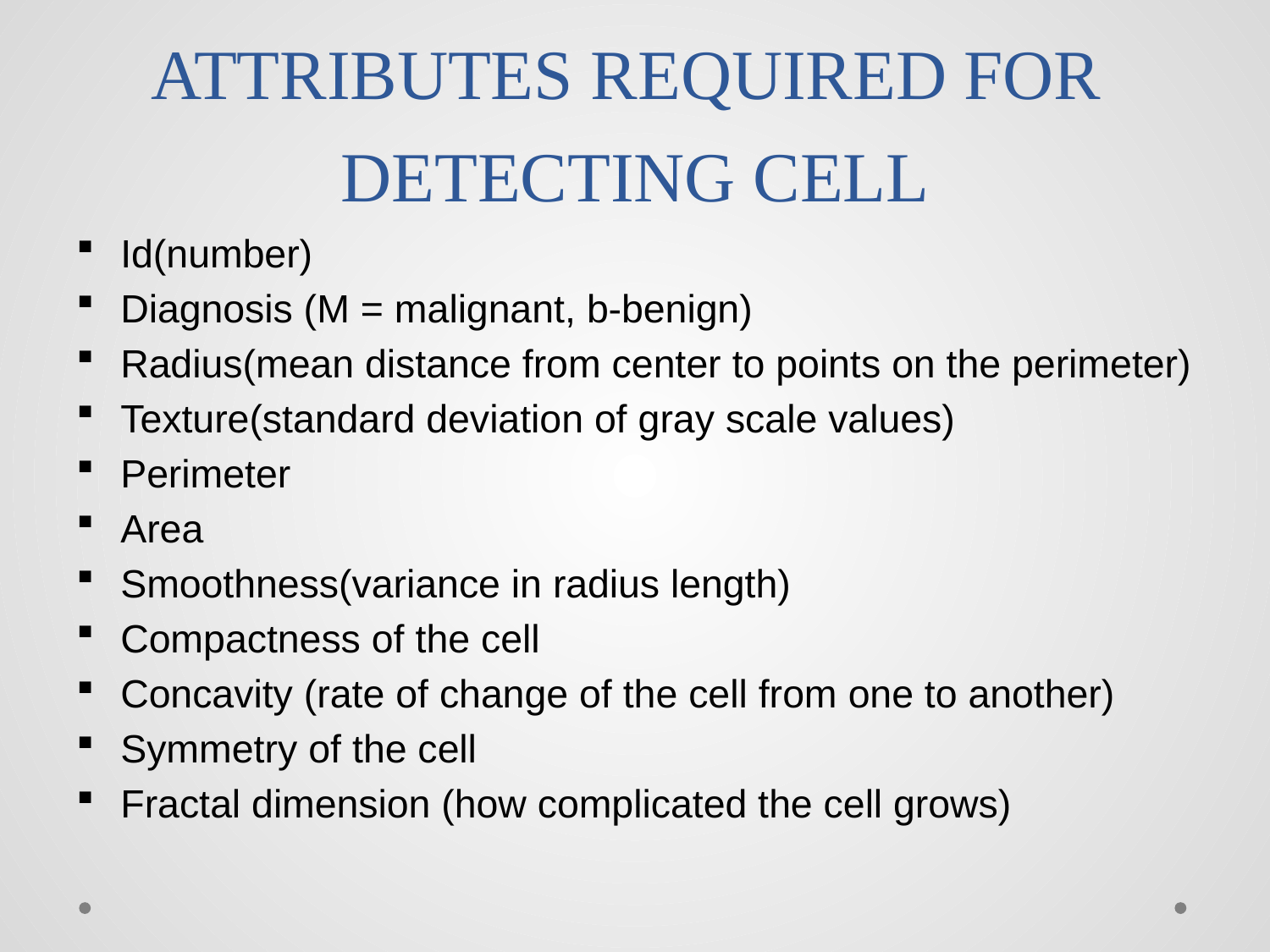

# ATTRIBUTES REQUIRED FOR  DETECTING CELL
Id(number)
Diagnosis (M = malignant, b-benign)
Radius(mean distance from center to points on the perimeter)
Texture(standard deviation of gray scale values)
Perimeter
Area
Smoothness(variance in radius length)
Compactness of the cell
Concavity (rate of change of the cell from one to another)
Symmetry of the cell
Fractal dimension (how complicated the cell grows)